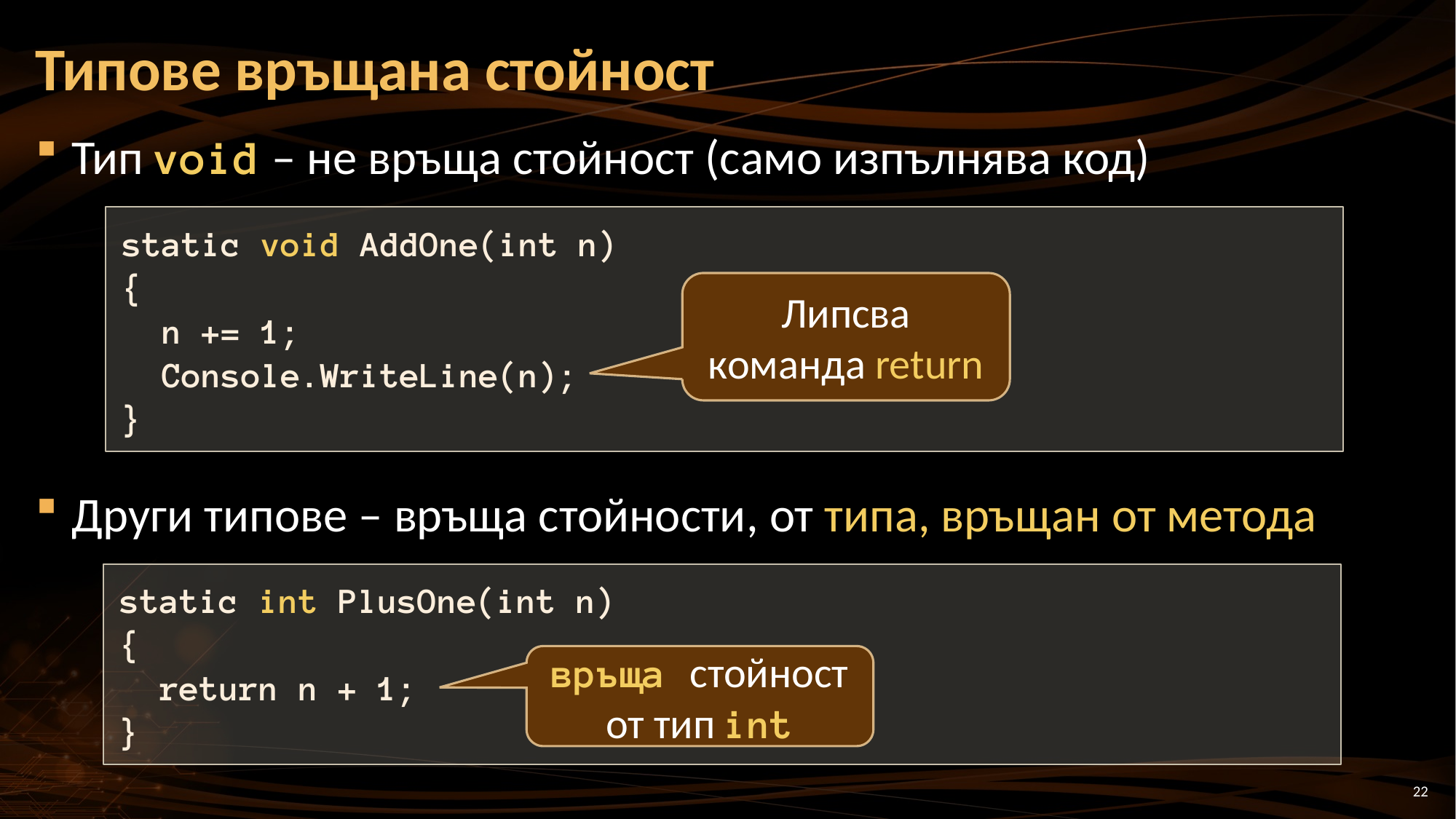

# Типове връщана стойност
Тип void – не връща стойност (само изпълнява код)

Други типове – връща стойности, от типа, връщан от метода
static void AddOne(int n)
{
  n += 1;
  Console.WriteLine(n);
}
Липсва команда return
static int PlusOne(int n)
{
  return n + 1;
}
връща стойност от тип int
22